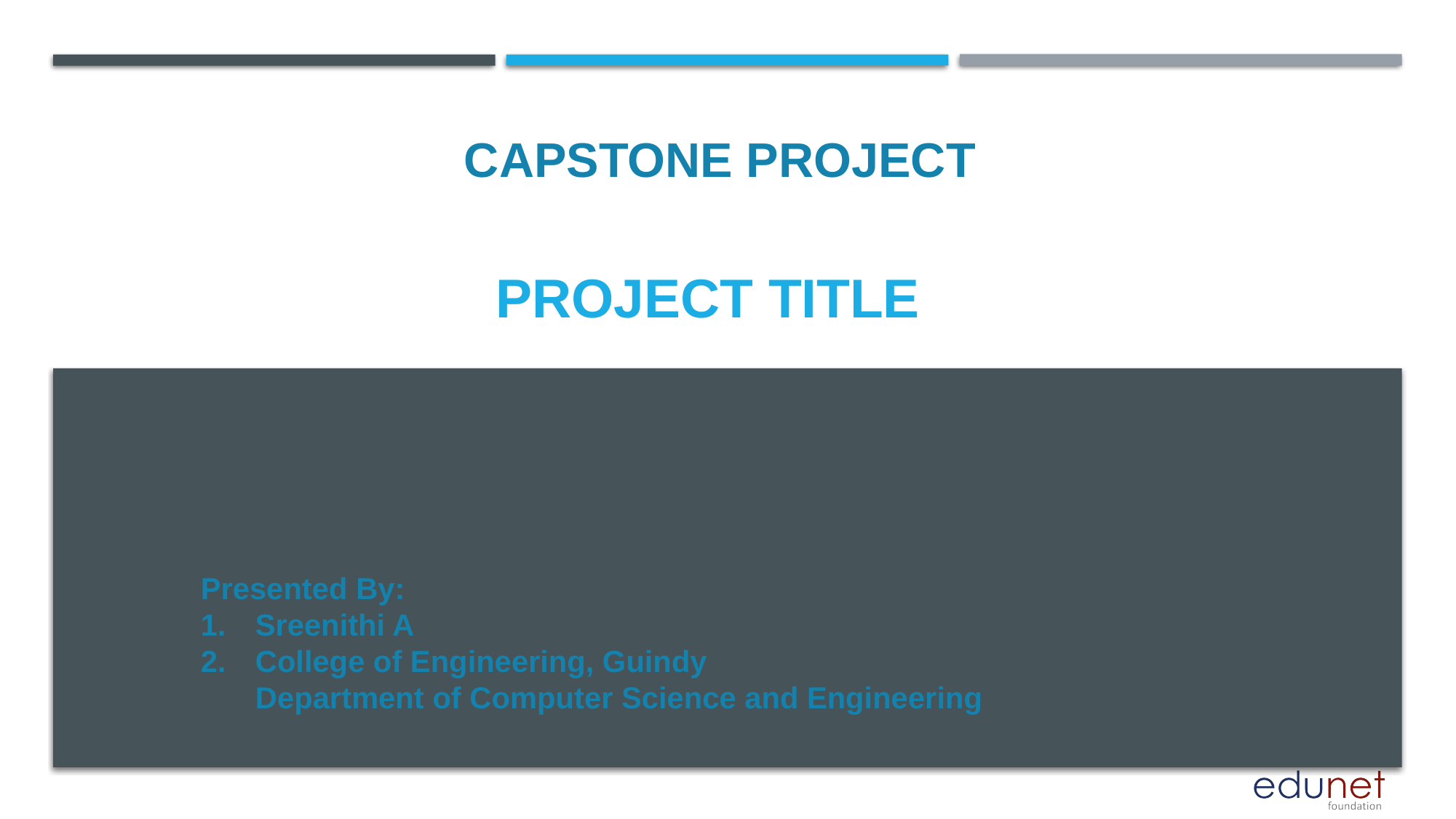

CAPSTONE PROJECT
# PROJECT TITLE
Presented By:
Sreenithi A
College of Engineering, Guindy
Department of Computer Science and Engineering